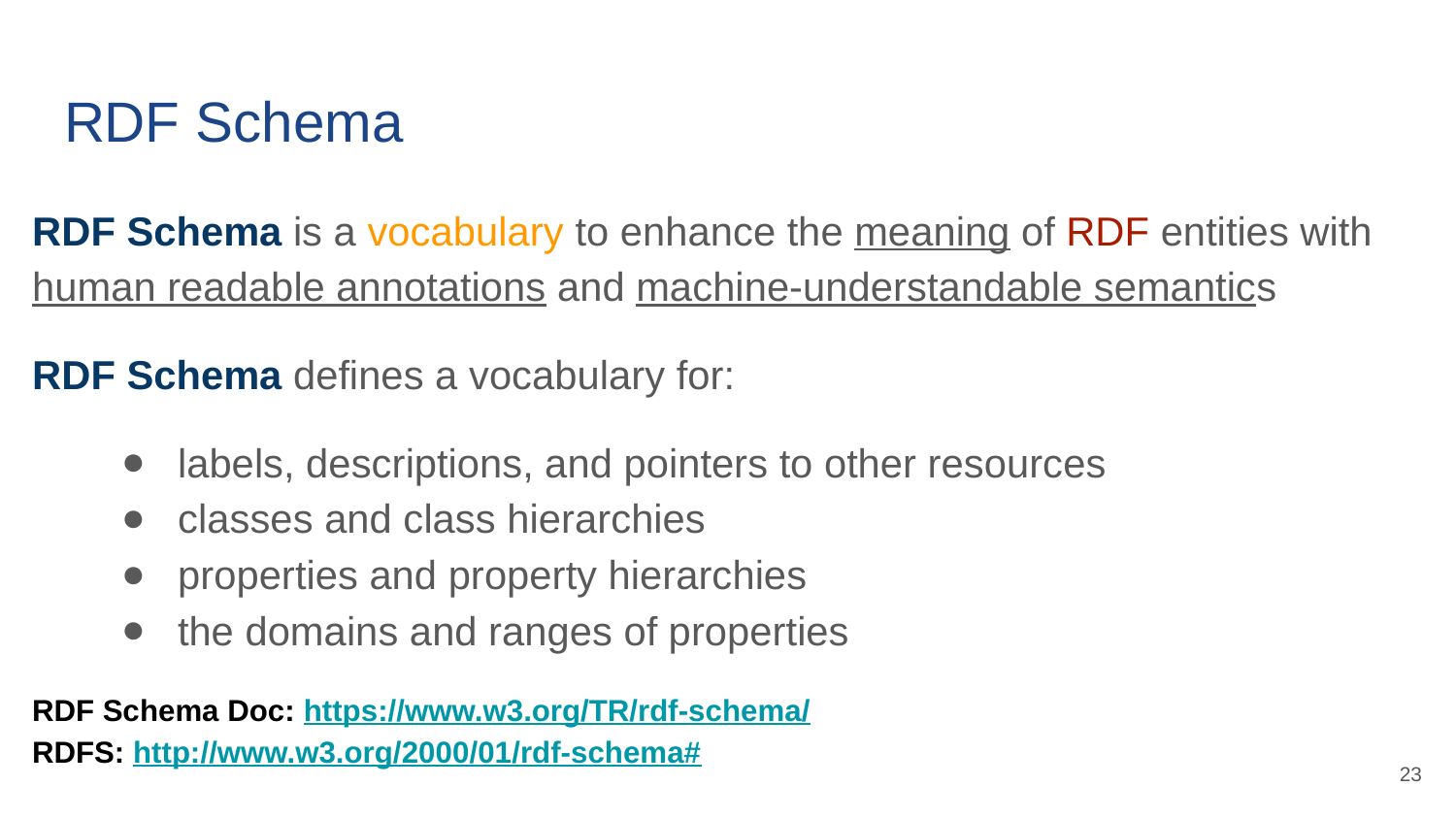

# RDF Schema
RDF Schema is a vocabulary to enhance the meaning of RDF entities with human readable annotations and machine-understandable semantics
RDF Schema defines a vocabulary for:
labels, descriptions, and pointers to other resources
classes and class hierarchies
properties and property hierarchies
the domains and ranges of properties
RDF Schema Doc: https://www.w3.org/TR/rdf-schema/
RDFS: http://www.w3.org/2000/01/rdf-schema#
23